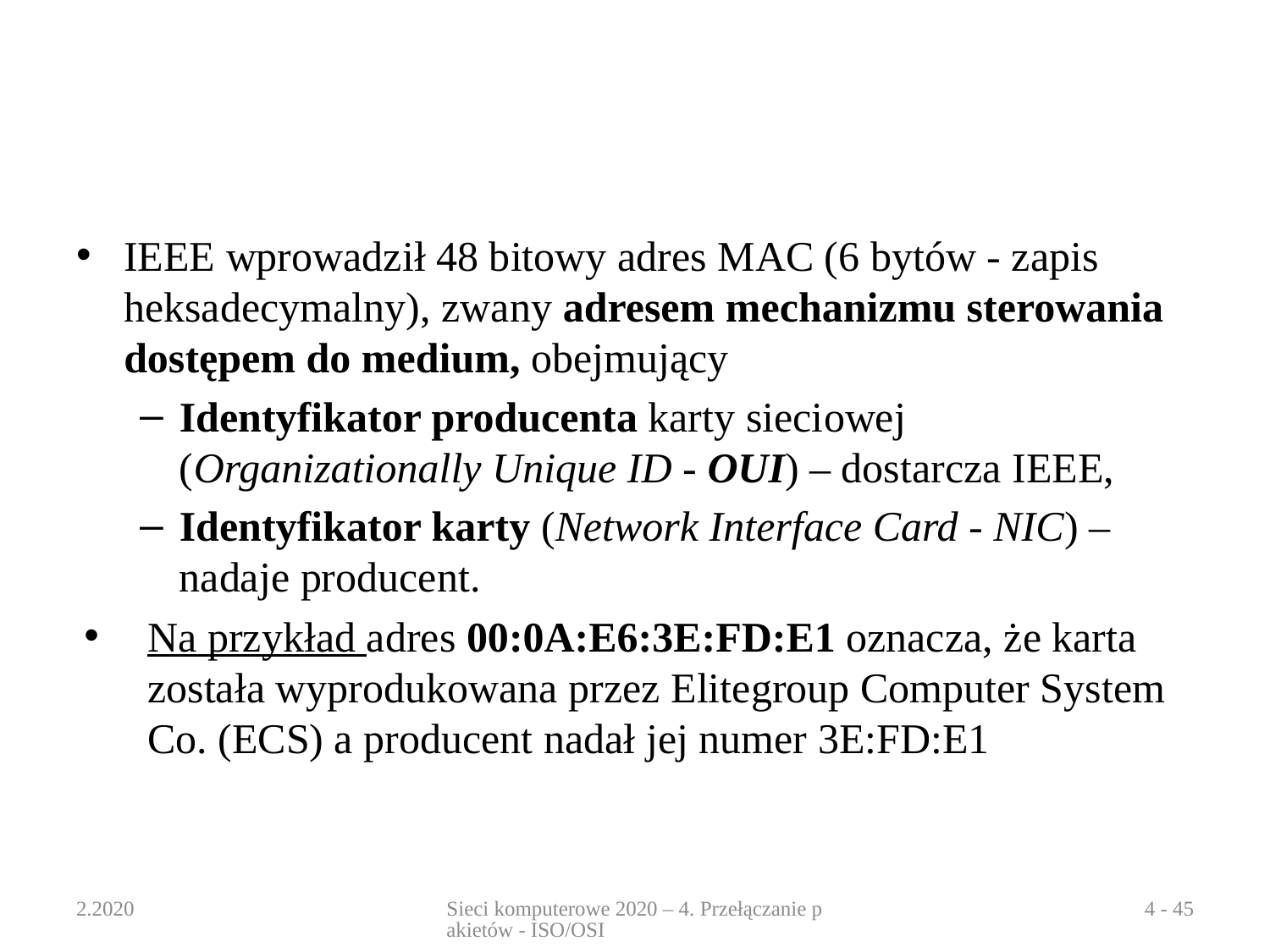

#
IEEE wprowadził 48 bitowy adres MAC (6 bytów - zapis heksadecymalny), zwany adresem mechanizmu sterowania dostępem do medium, obejmujący
Identyfikator producenta karty sieciowej (Organizationally Unique ID - OUI) – dostarcza IEEE,
Identyfikator karty (Network Interface Card - NIC) – nadaje producent.
Na przykład adres 00:0A:E6:3E:FD:E1 oznacza, że karta została wyprodukowana przez Elitegroup Computer System Co. (ECS) a producent nadał jej numer 3E:FD:E1

2.2020
Sieci komputerowe 2020 – 4. Przełączanie pakietów - ISO/OSI
4 - 45